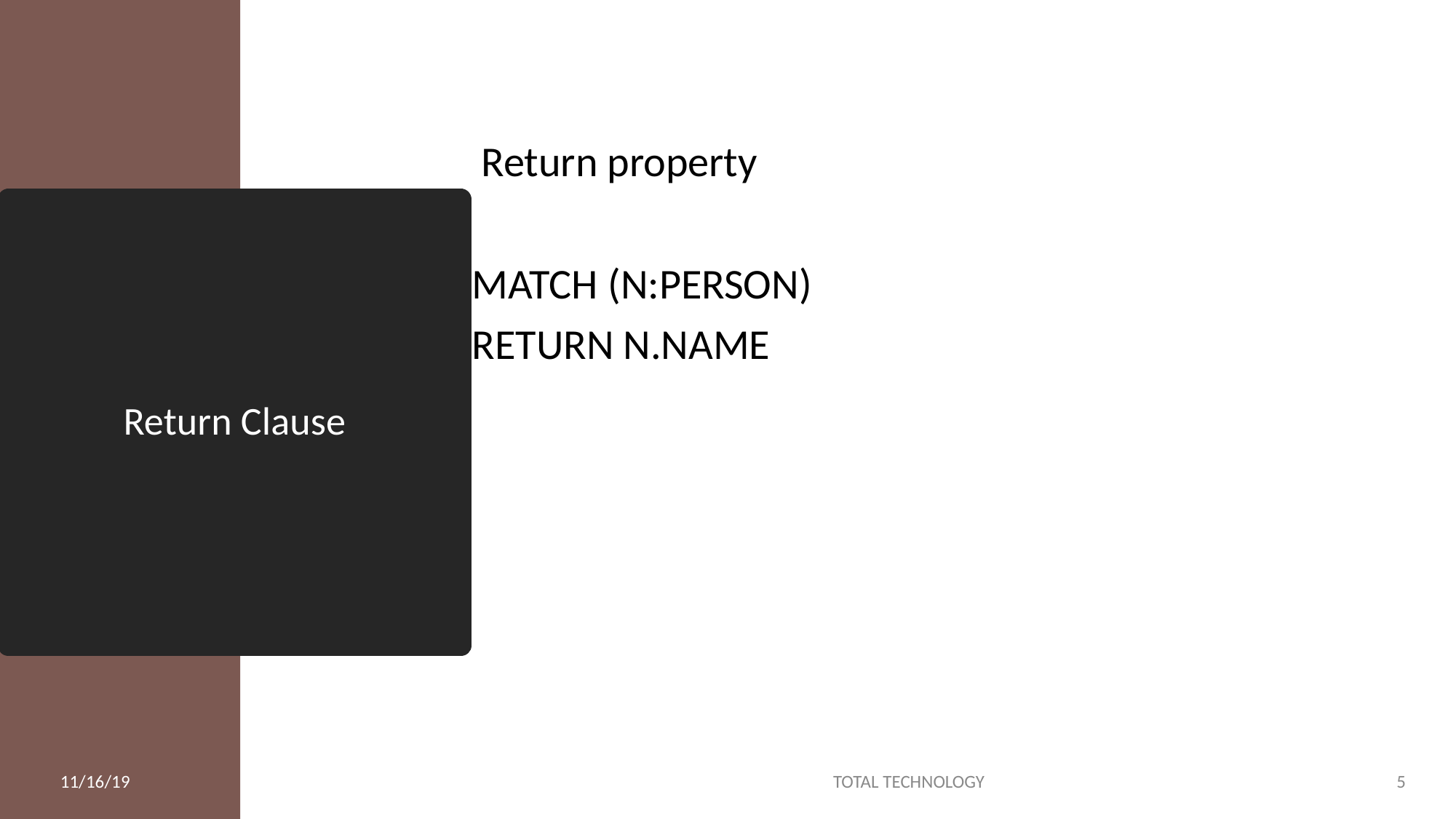

Return property

MATCH (N:PERSON)
RETURN N.NAME
# Return Clause
11/16/19
TOTAL TECHNOLOGY
5